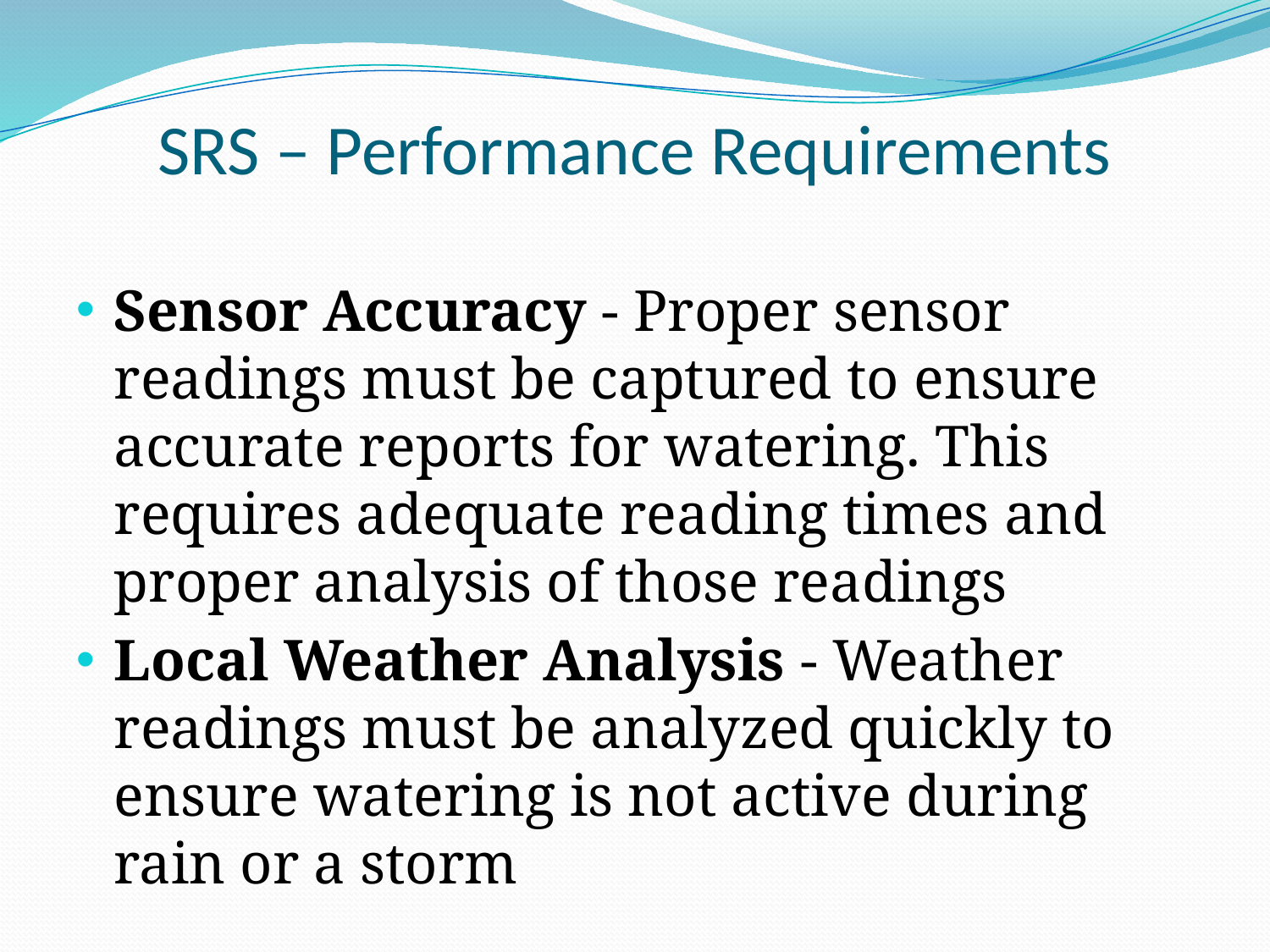

# SRS – Performance Requirements
Sensor Accuracy - Proper sensor readings must be captured to ensure accurate reports for watering. This requires adequate reading times and proper analysis of those readings
Local Weather Analysis - Weather readings must be analyzed quickly to ensure watering is not active during rain or a storm